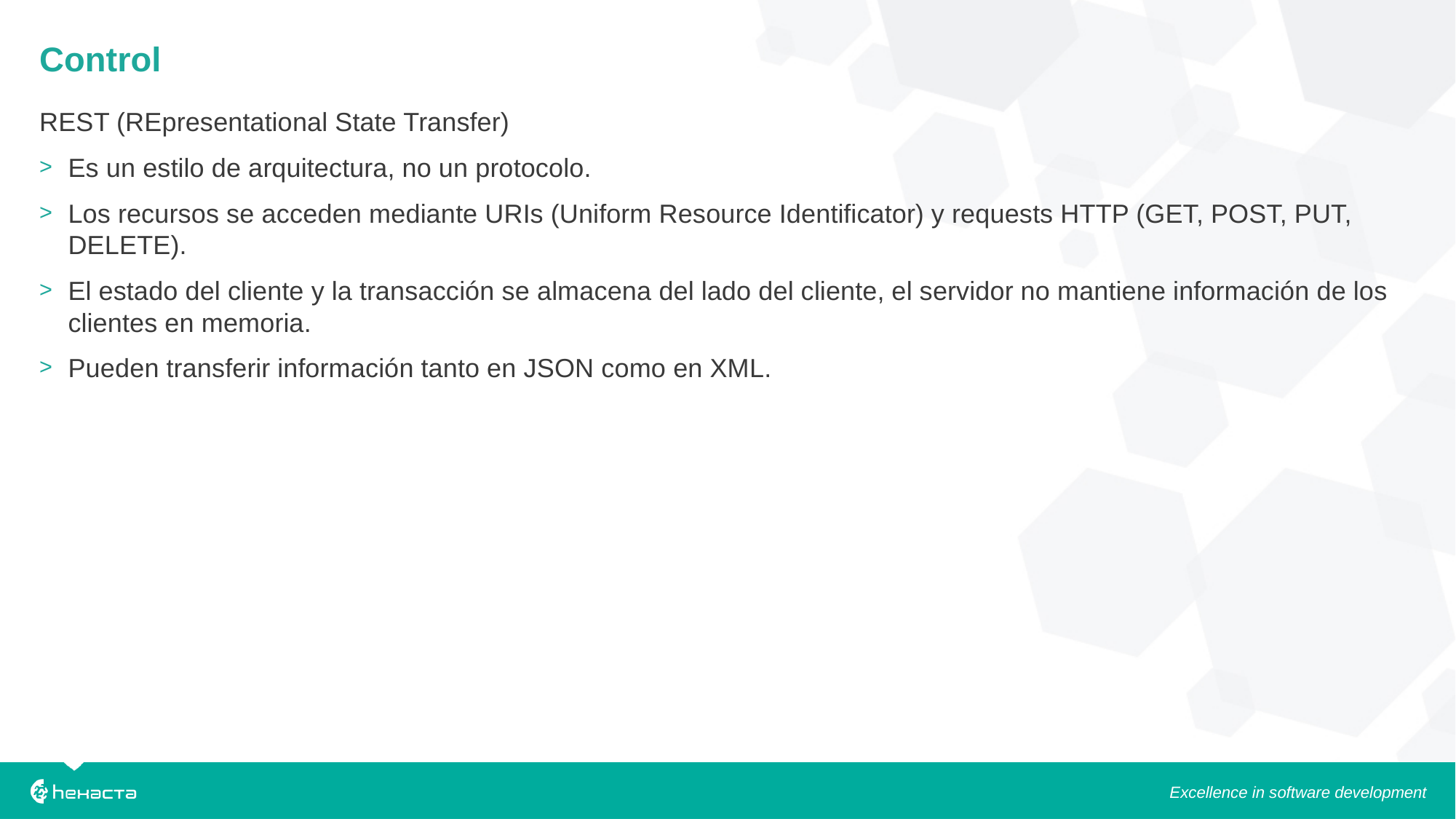

Control
REST (REpresentational State Transfer)
Es un estilo de arquitectura, no un protocolo.
Los recursos se acceden mediante URIs (Uniform Resource Identificator) y requests HTTP (GET, POST, PUT, DELETE).
El estado del cliente y la transacción se almacena del lado del cliente, el servidor no mantiene información de los clientes en memoria.
Pueden transferir información tanto en JSON como en XML.